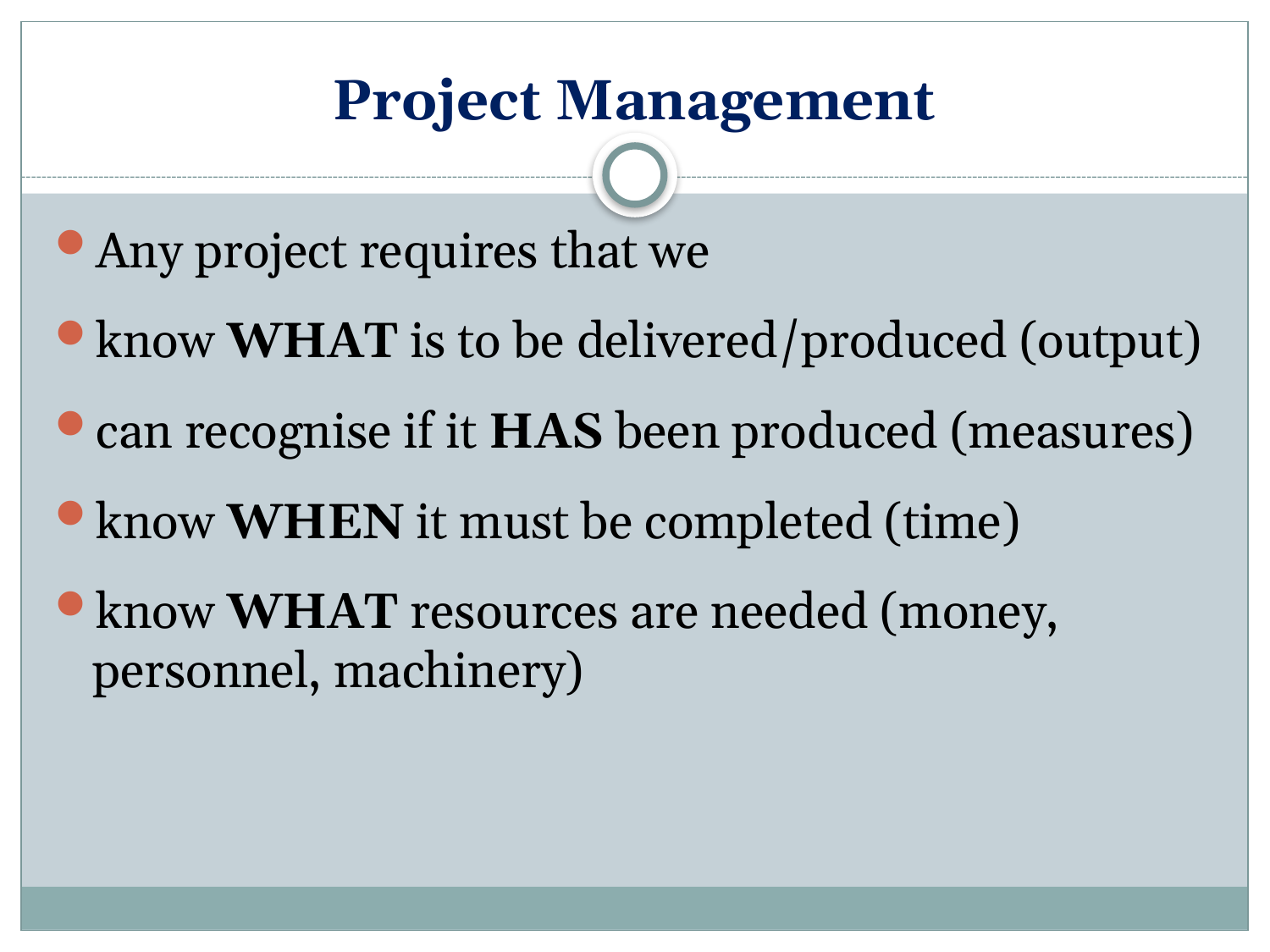

# Project Management
Any project requires that we
know WHAT is to be delivered/produced (output)
can recognise if it HAS been produced (measures)
know WHEN it must be completed (time)
know WHAT resources are needed (money, personnel, machinery)